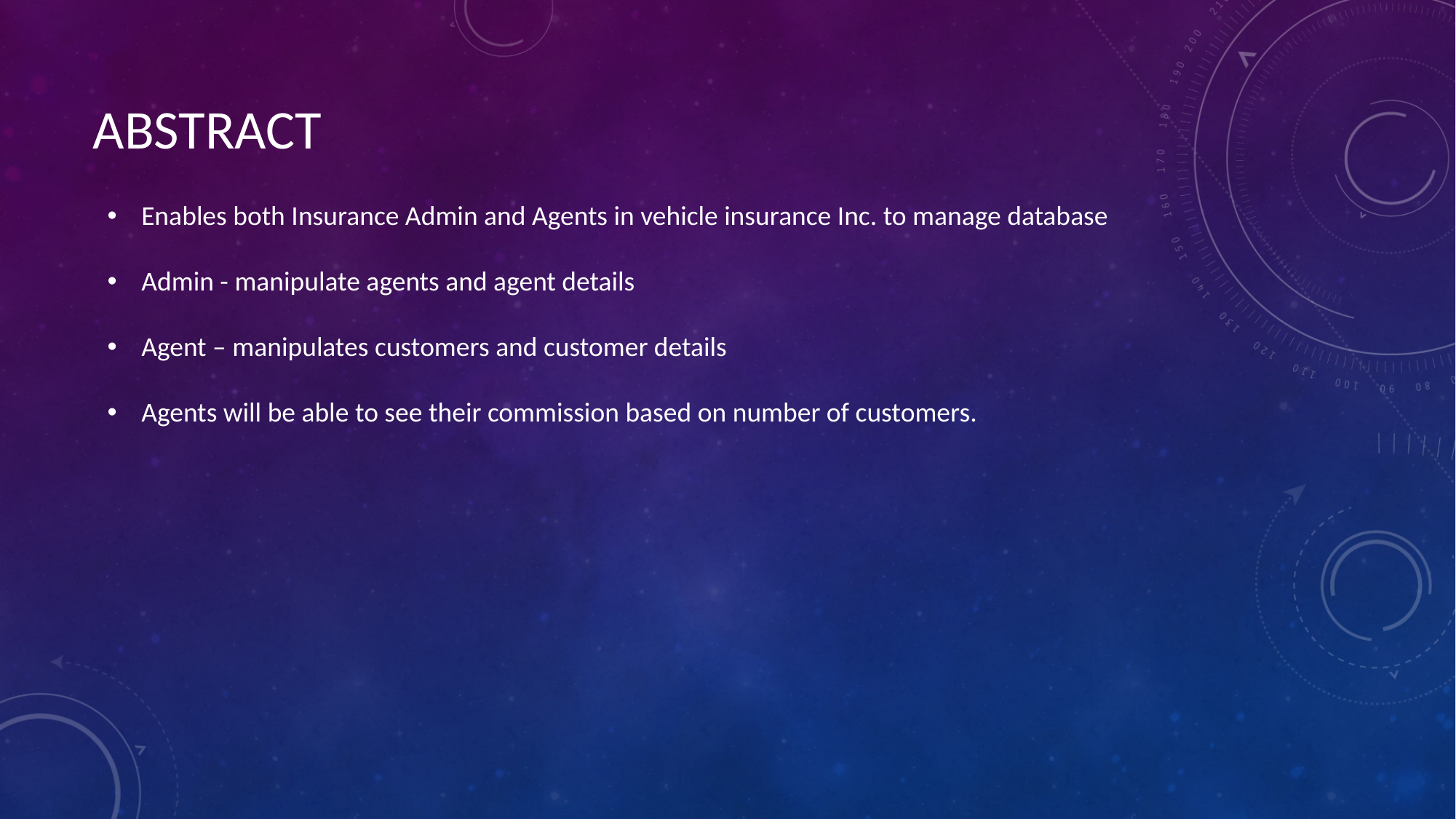

# abstract
Enables both Insurance Admin and Agents in vehicle insurance Inc. to manage database

Admin - manipulate agents and agent details

Agent – manipulates customers and customer details

Agents will be able to see their commission based on number of customers.